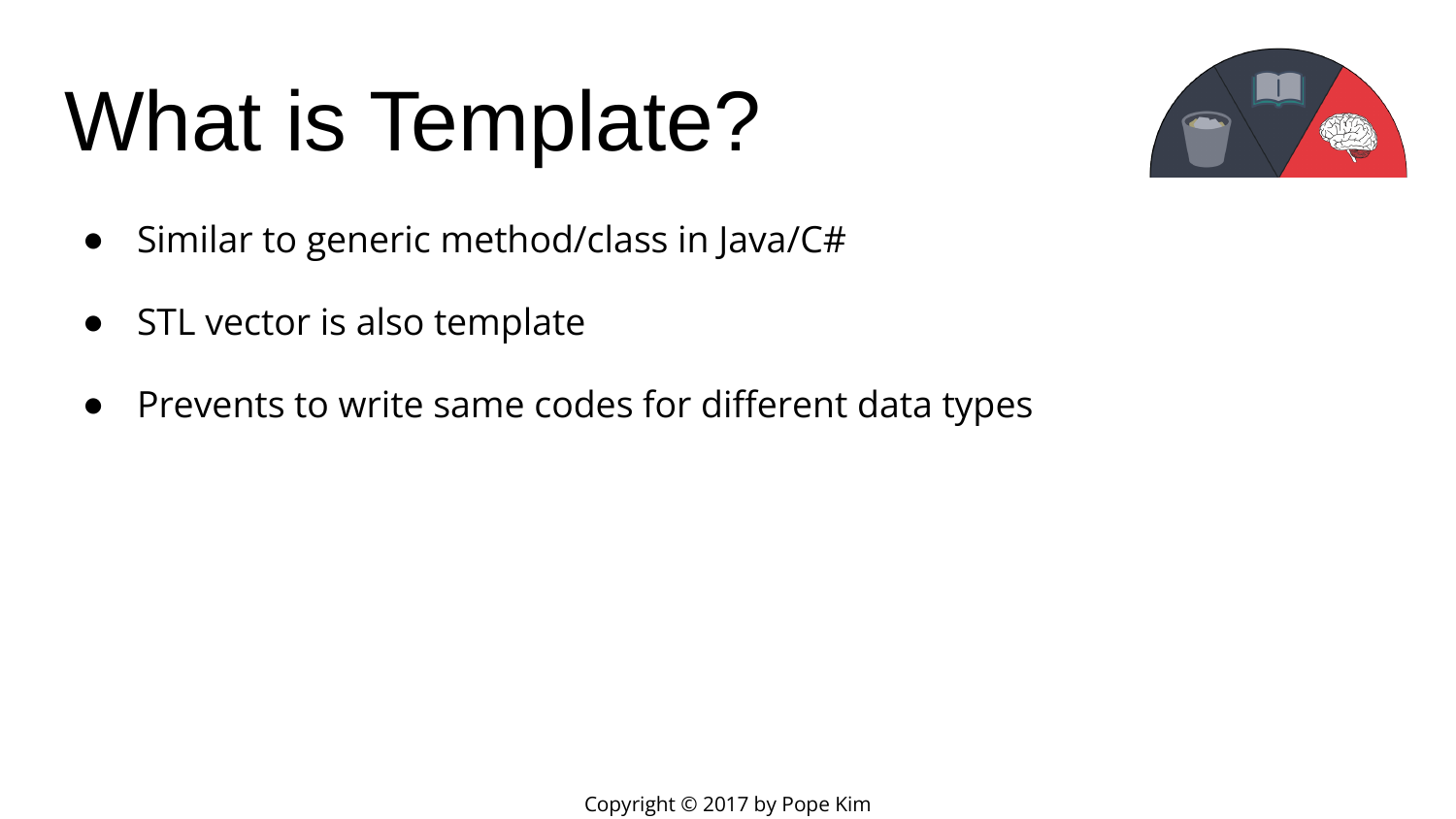

# What is Template?
Similar to generic method/class in Java/C#
STL vector is also template
Prevents to write same codes for different data types